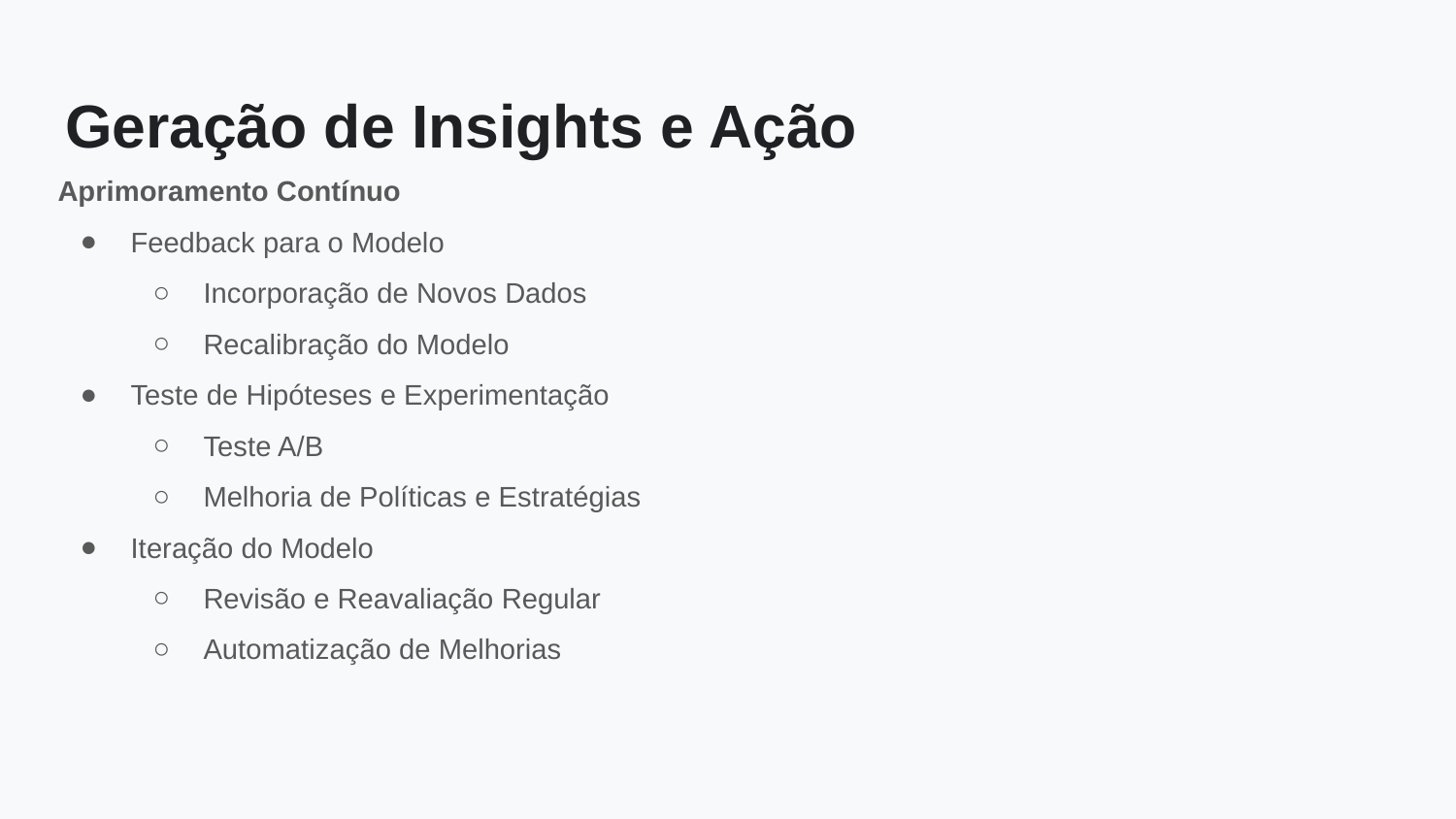

# Geração de Insights e Ação

Aprimoramento Contínuo
Feedback para o Modelo
Incorporação de Novos Dados
Recalibração do Modelo
Teste de Hipóteses e Experimentação
Teste A/B
Melhoria de Políticas e Estratégias
Iteração do Modelo
Revisão e Reavaliação Regular
Automatização de Melhorias